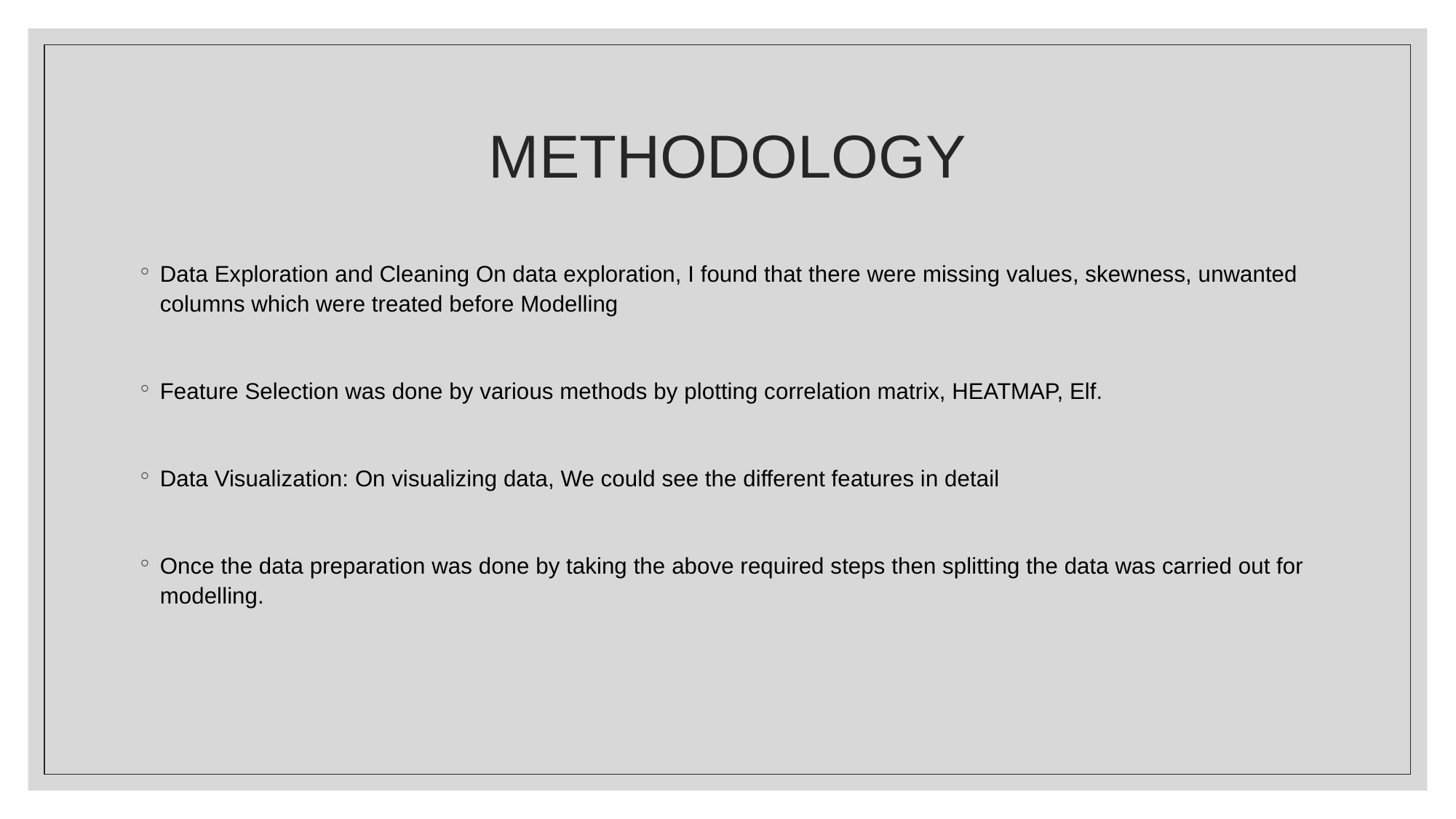

# METHODOLOGY
Data Exploration and Cleaning On data exploration, I found that there were missing values, skewness, unwanted columns which were treated before Modelling

Feature Selection was done by various methods by plotting correlation matrix, HEATMAP, Elf.

Data Visualization: On visualizing data, We could see the different features in detail

Once the data preparation was done by taking the above required steps then splitting the data was carried out for modelling.